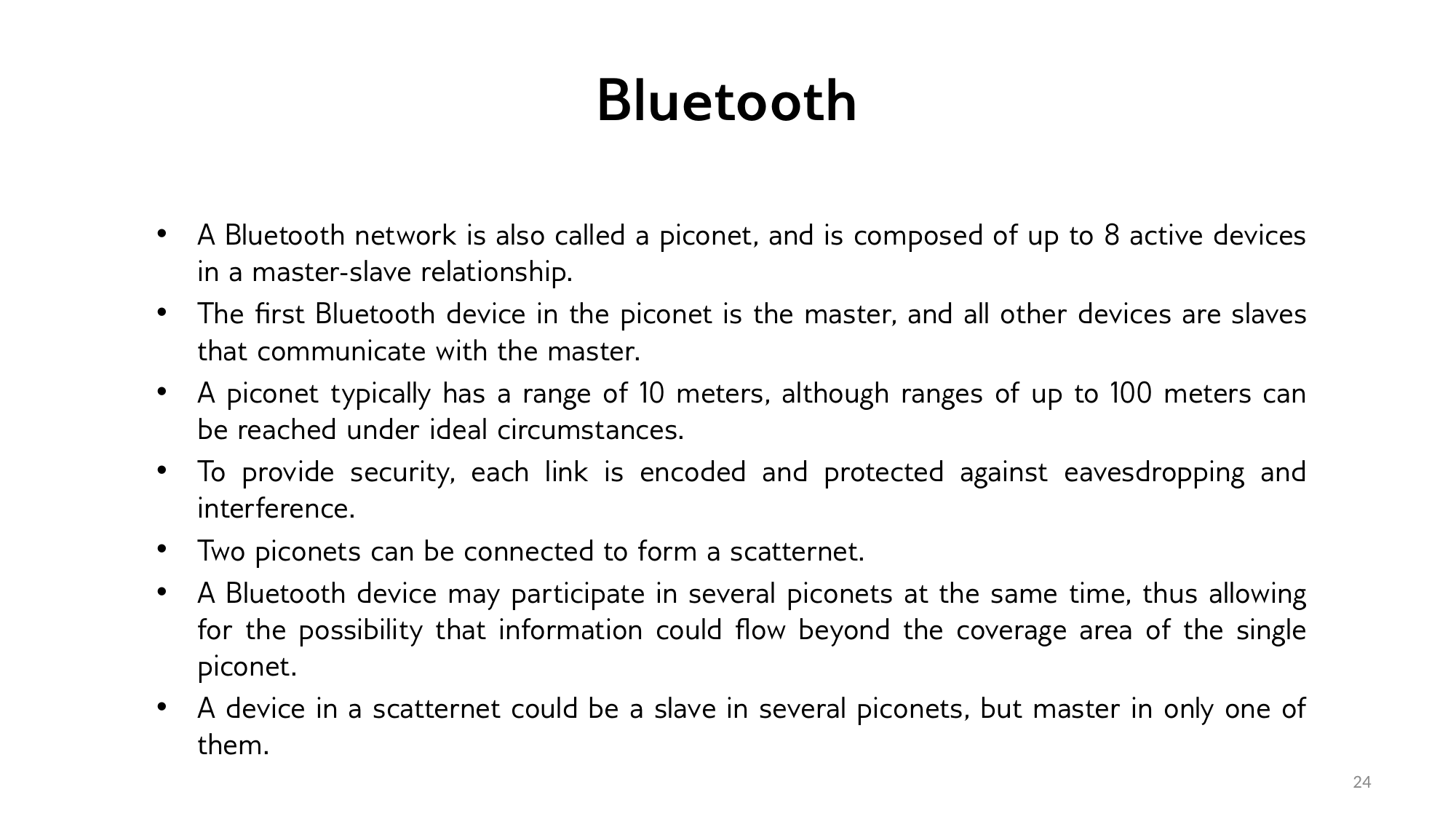

# Bluetooth
A Bluetooth network is also called a piconet, and is composed of up to 8 active devices in a master-slave relationship.
The first Bluetooth device in the piconet is the master, and all other devices are slaves that communicate with the master.
A piconet typically has a range of 10 meters, although ranges of up to 100 meters can be reached under ideal circumstances.
To provide security, each link is encoded and protected against eavesdropping and interference.
Two piconets can be connected to form a scatternet.
A Bluetooth device may participate in several piconets at the same time, thus allowing for the possibility that information could flow beyond the coverage area of the single piconet.
A device in a scatternet could be a slave in several piconets, but master in only one of them.
24